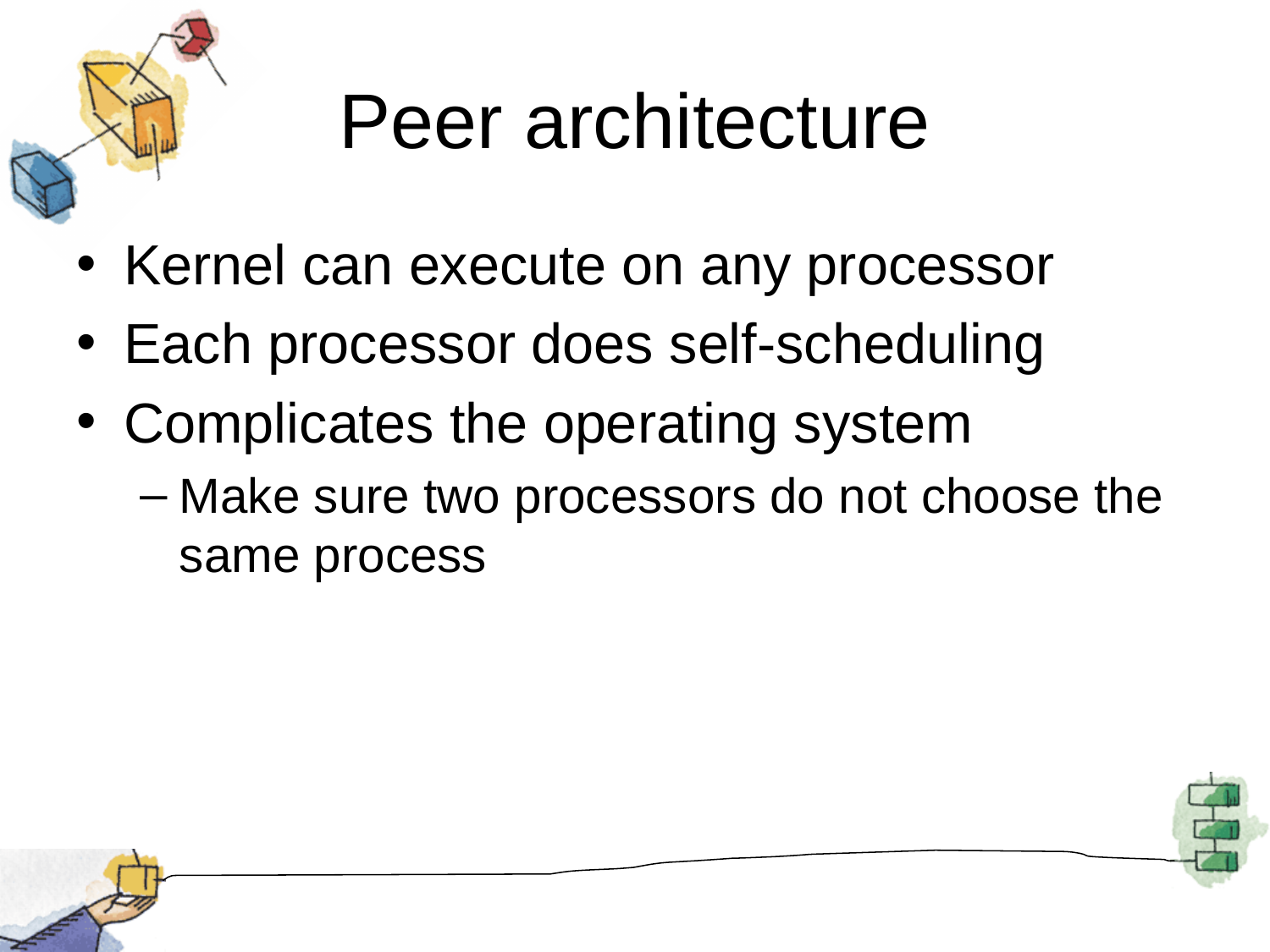

# Peer architecture
Kernel can execute on any processor
Each processor does self-scheduling
Complicates the operating system
Make sure two processors do not choose the same process